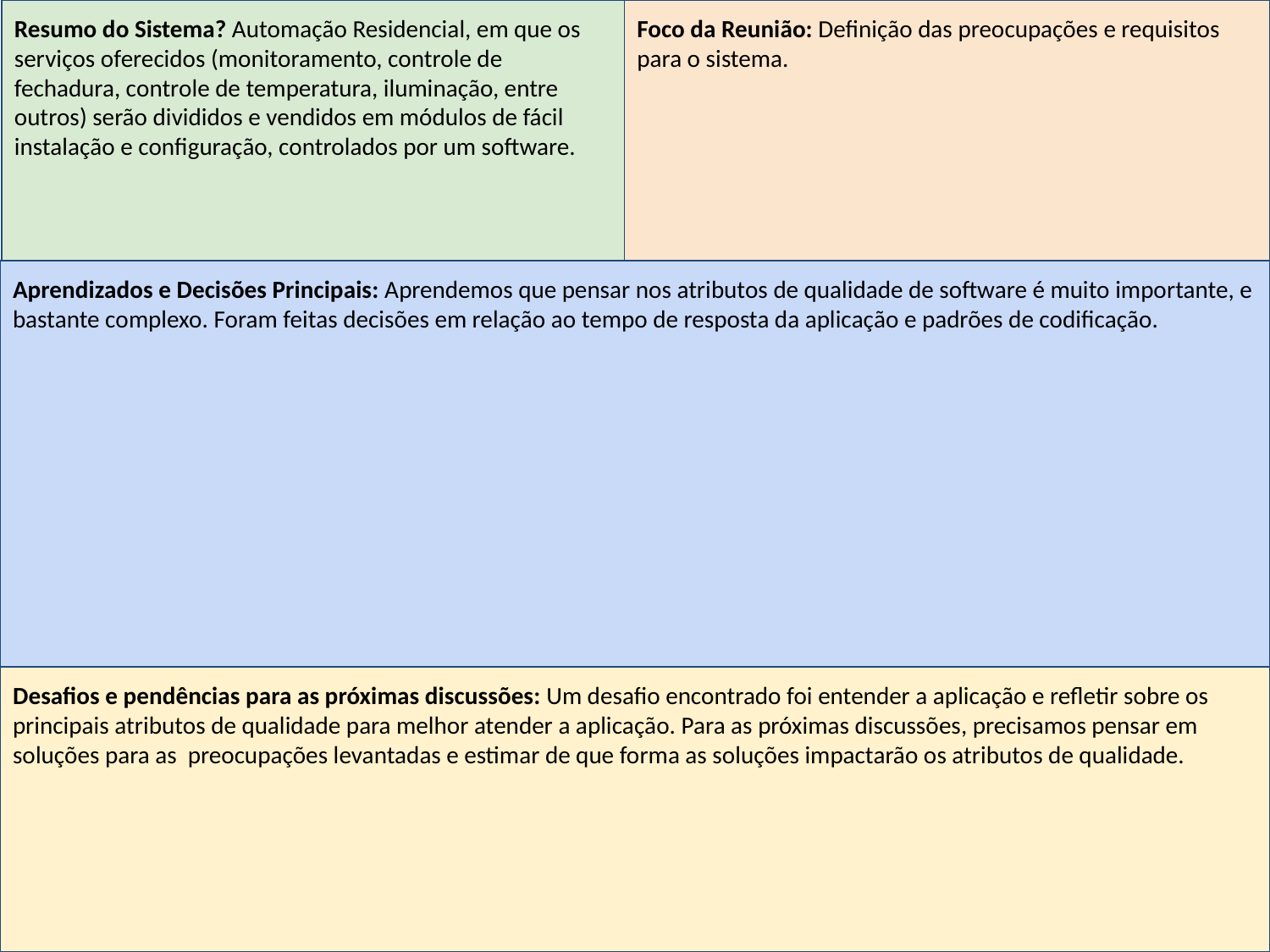

Resumo do Sistema? Automação Residencial, em que os serviços oferecidos (monitoramento, controle de fechadura, controle de temperatura, iluminação, entre outros) serão divididos e vendidos em módulos de fácil instalação e configuração, controlados por um software.

Foco da Reunião: Definição das preocupações e requisitos para o sistema.
Aprendizados e Decisões Principais: Aprendemos que pensar nos atributos de qualidade de software é muito importante, e bastante complexo. Foram feitas decisões em relação ao tempo de resposta da aplicação e padrões de codificação.

Desafios e pendências para as próximas discussões: Um desafio encontrado foi entender a aplicação e refletir sobre os principais atributos de qualidade para melhor atender a aplicação. Para as próximas discussões, precisamos pensar em soluções para as  preocupações levantadas e estimar de que forma as soluções impactarão os atributos de qualidade.